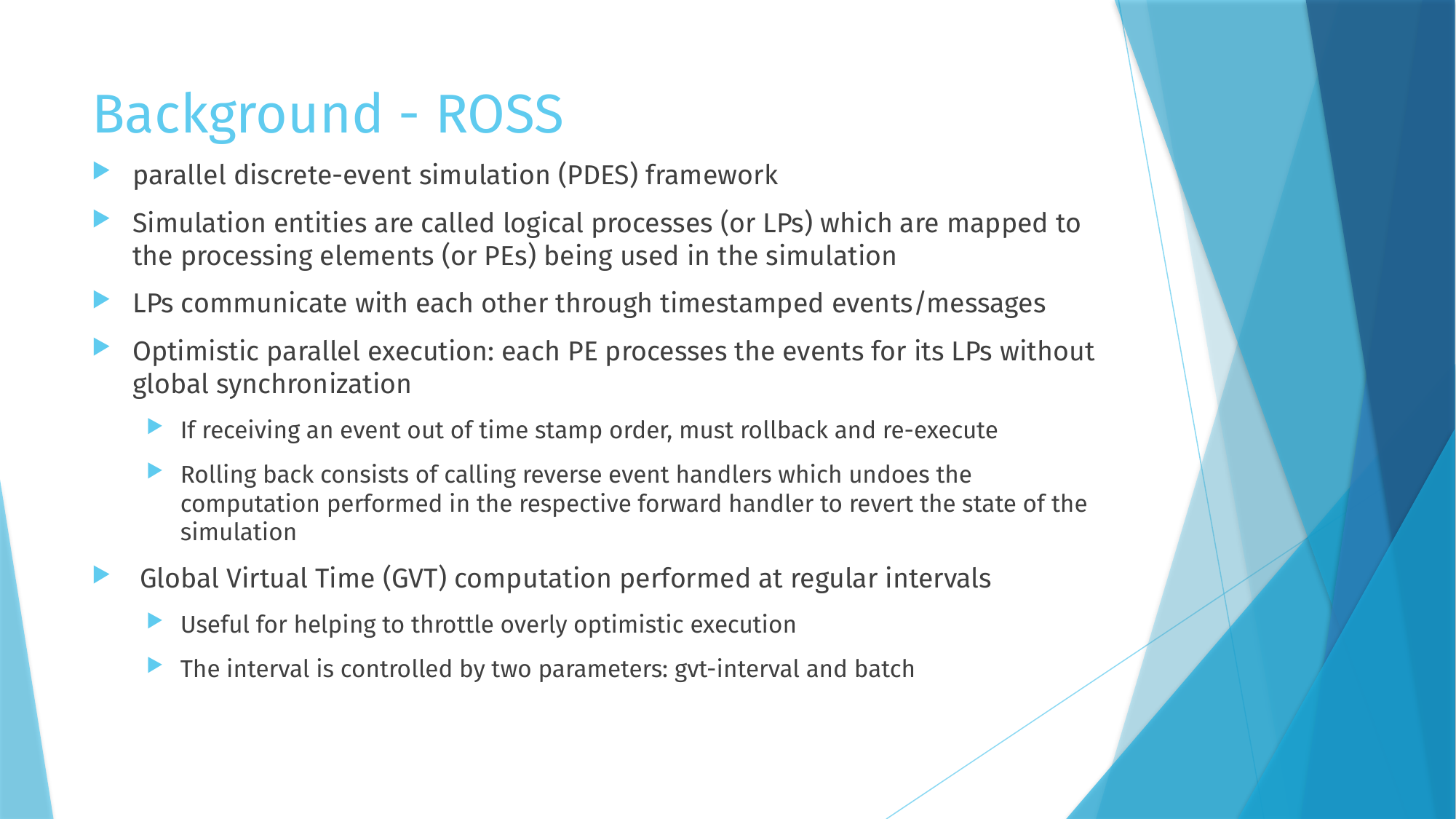

# Background - ROSS
parallel discrete-event simulation (PDES) framework
Simulation entities are called logical processes (or LPs) which are mapped to the processing elements (or PEs) being used in the simulation
LPs communicate with each other through timestamped events/messages
Optimistic parallel execution: each PE processes the events for its LPs without global synchronization
If receiving an event out of time stamp order, must rollback and re-execute
Rolling back consists of calling reverse event handlers which undoes the computation performed in the respective forward handler to revert the state of the simulation
 Global Virtual Time (GVT) computation performed at regular intervals
Useful for helping to throttle overly optimistic execution
The interval is controlled by two parameters: gvt-interval and batch